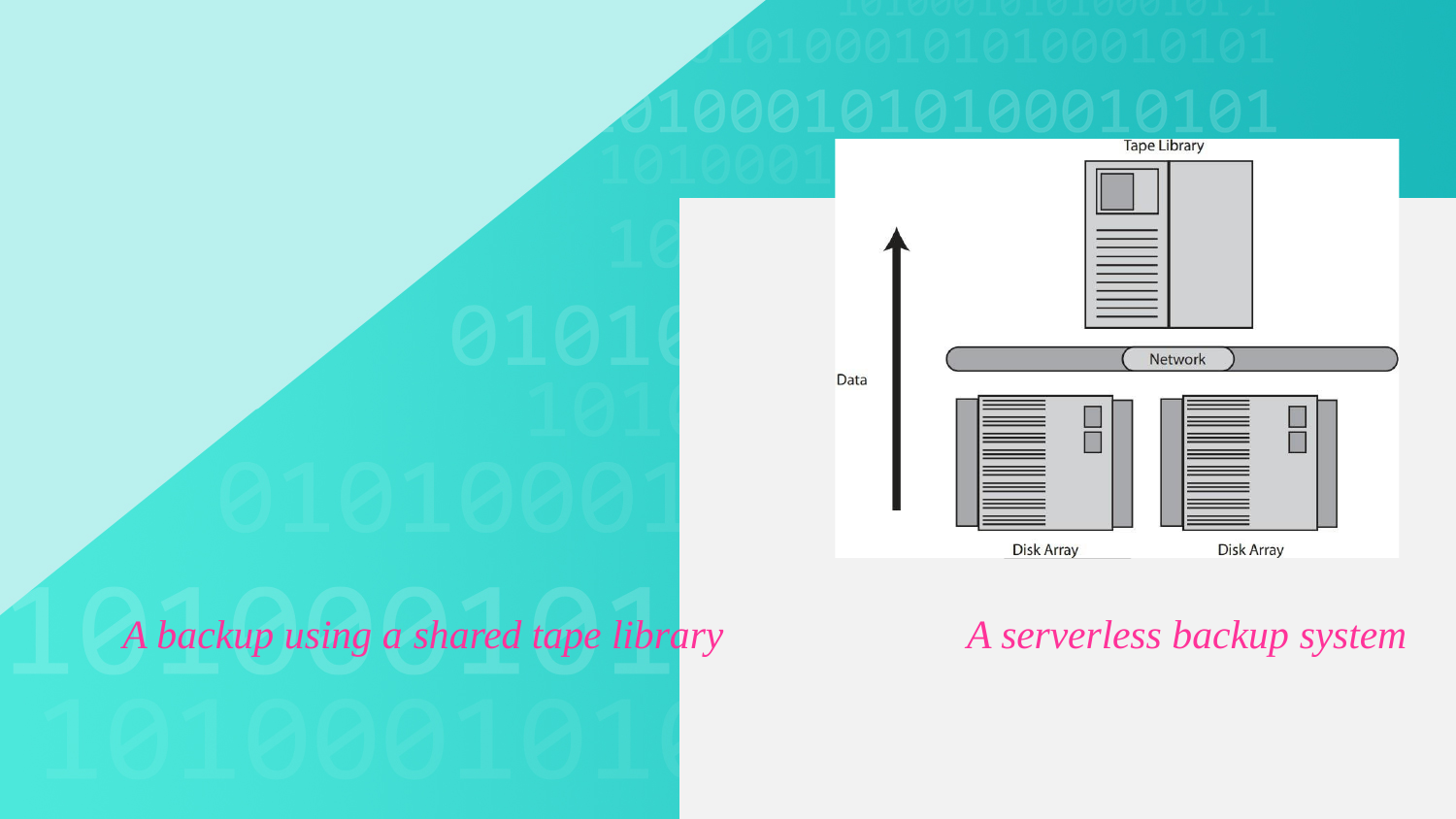

| A backup using a shared tape library | A serverless backup system |
| --- | --- |